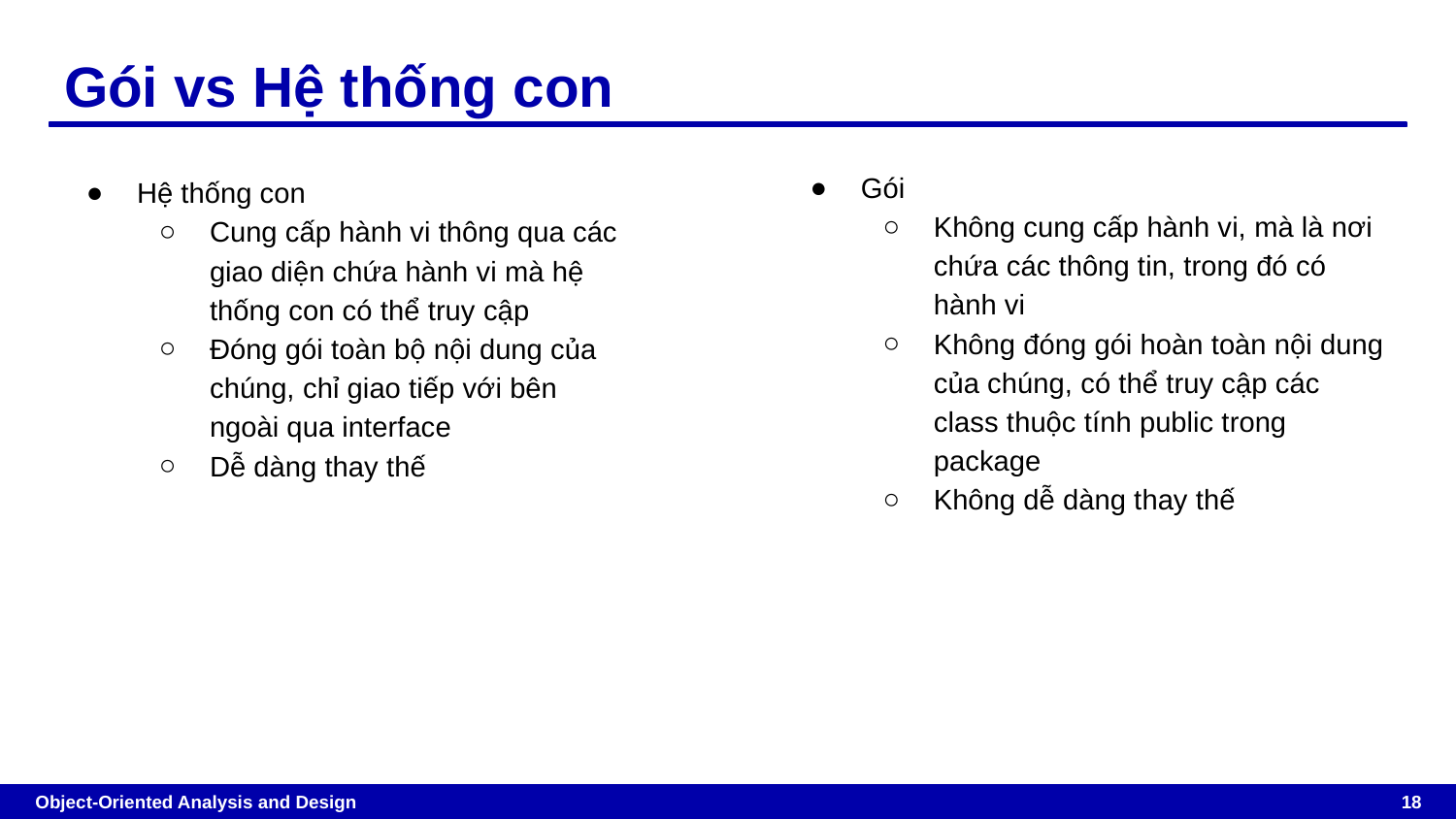

Gói vs Hệ thống con

Gói
Không cung cấp hành vi, mà là nơi chứa các thông tin, trong đó có hành vi
Không đóng gói hoàn toàn nội dung của chúng, có thể truy cập các class thuộc tính public trong package
Không dễ dàng thay thế
Hệ thống con
Cung cấp hành vi thông qua các giao diện chứa hành vi mà hệ thống con có thể truy cập
Đóng gói toàn bộ nội dung của chúng, chỉ giao tiếp với bên ngoài qua interface
Dễ dàng thay thế

18
Object-Oriented Analysis and Design